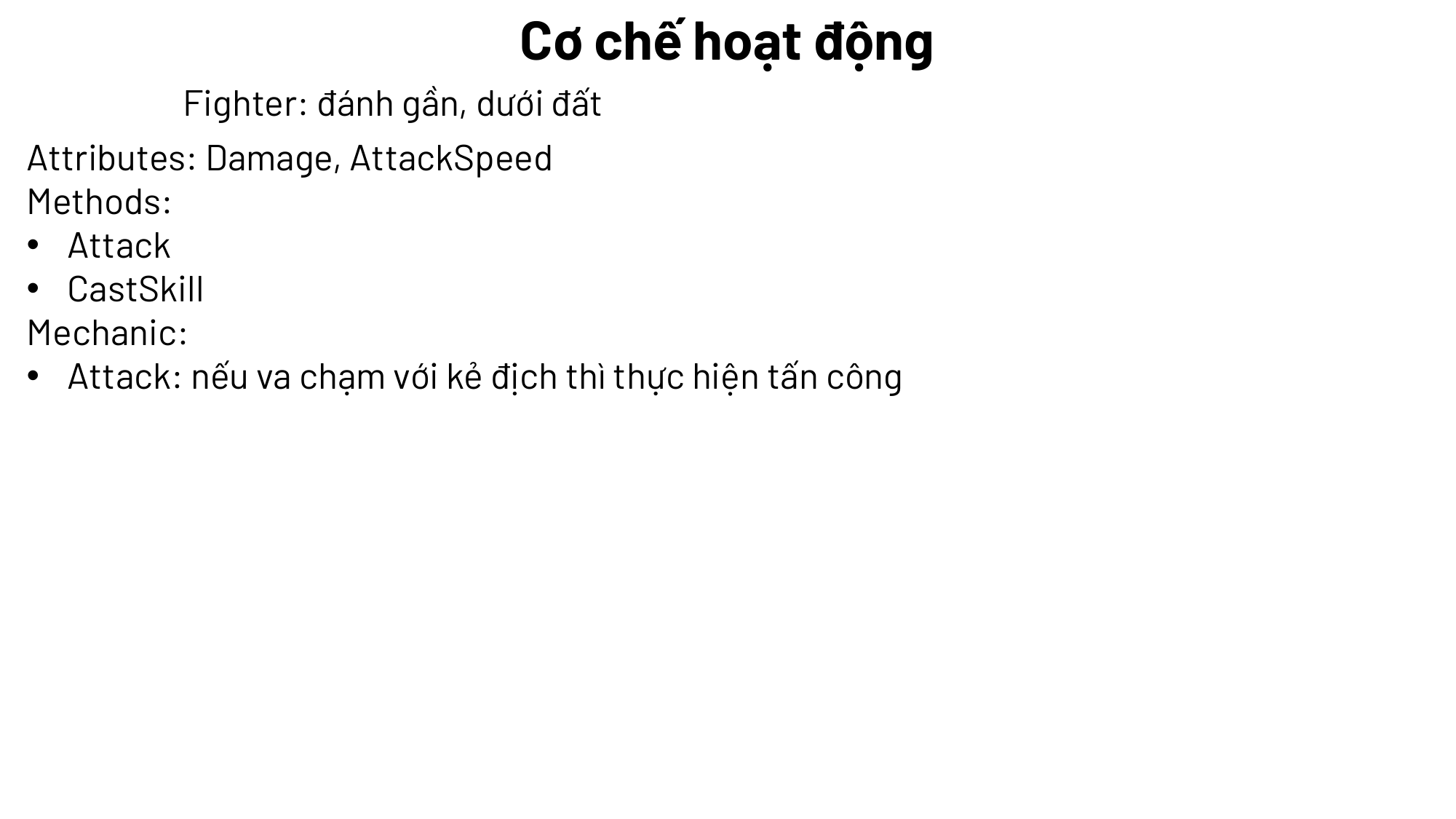

Cơ chế hoạt động
Fighter: đánh gần, dưới đất
Attributes: Damage, AttackSpeed
Methods:
Attack
CastSkill
Mechanic:
Attack: nếu va chạm với kẻ địch thì thực hiện tấn công